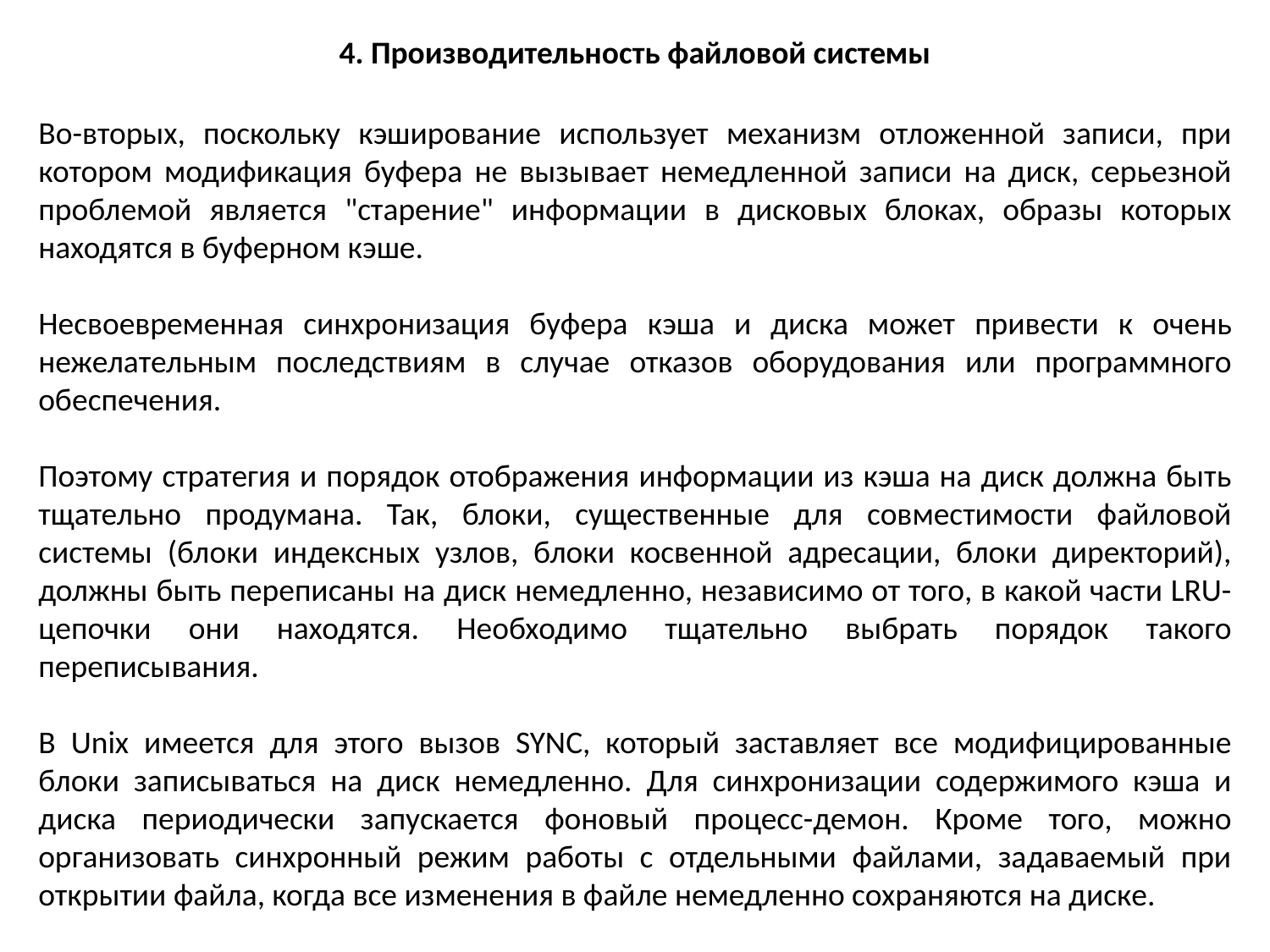

4. Производительность файловой системы
Во-вторых, поскольку кэширование использует механизм отложенной записи, при котором модификация буфера не вызывает немедленной записи на диск, серьезной проблемой является "старение" информации в дисковых блоках, образы которых находятся в буферном кэше.

Несвоевременная синхронизация буфера кэша и диска может привести к очень нежелательным последствиям в случае отказов оборудования или программного обеспечения.

Поэтому стратегия и порядок отображения информации из кэша на диск должна быть тщательно продумана. Так, блоки, существенные для совместимости файловой системы (блоки индексных узлов, блоки косвенной адресации, блоки директорий), должны быть переписаны на диск немедленно, независимо от того, в какой части LRU-цепочки они находятся. Необходимо тщательно выбрать порядок такого переписывания.

В Unix имеется для этого вызов SYNC, который заставляет все модифицированные блоки записываться на диск немедленно. Для синхронизации содержимого кэша и диска периодически запускается фоновый процесс-демон. Кроме того, можно организовать синхронный режим работы с отдельными файлами, задаваемый при открытии файла, когда все изменения в файле немедленно сохраняются на диске.